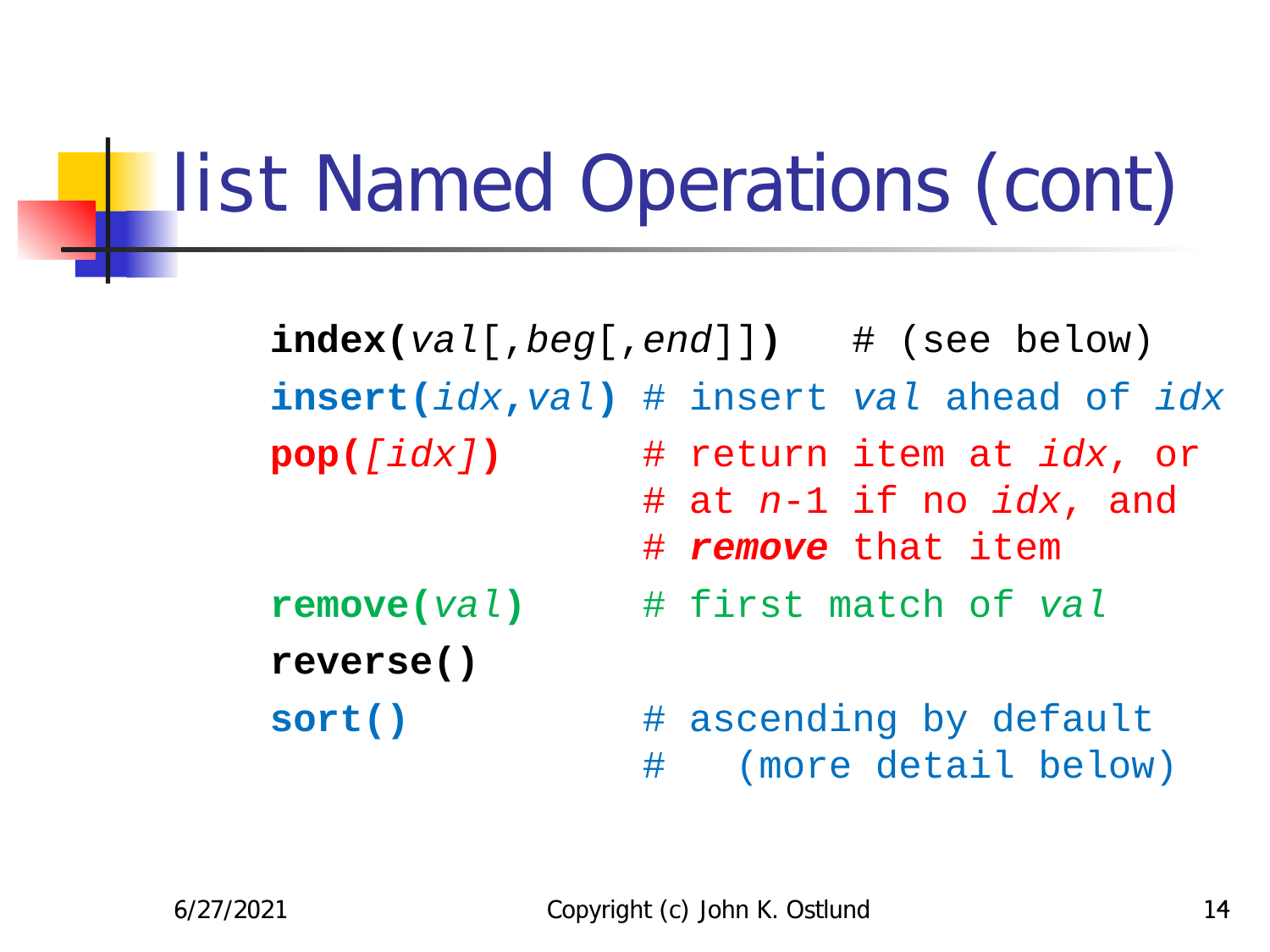

# list Named Operations (cont)

    index(val[,beg[,end]])   # (see below)
    insert(idx,val) # insert val ahead of idx
    pop([idx])      # return item at idx, or
                    # at n-1 if no idx, and
                    # remove that item
    remove(val)     # first match of val
    reverse()
    sort()          # ascending by default
                    #   (more detail below)

6/27/2021
Copyright (c) John K. Ostlund
14